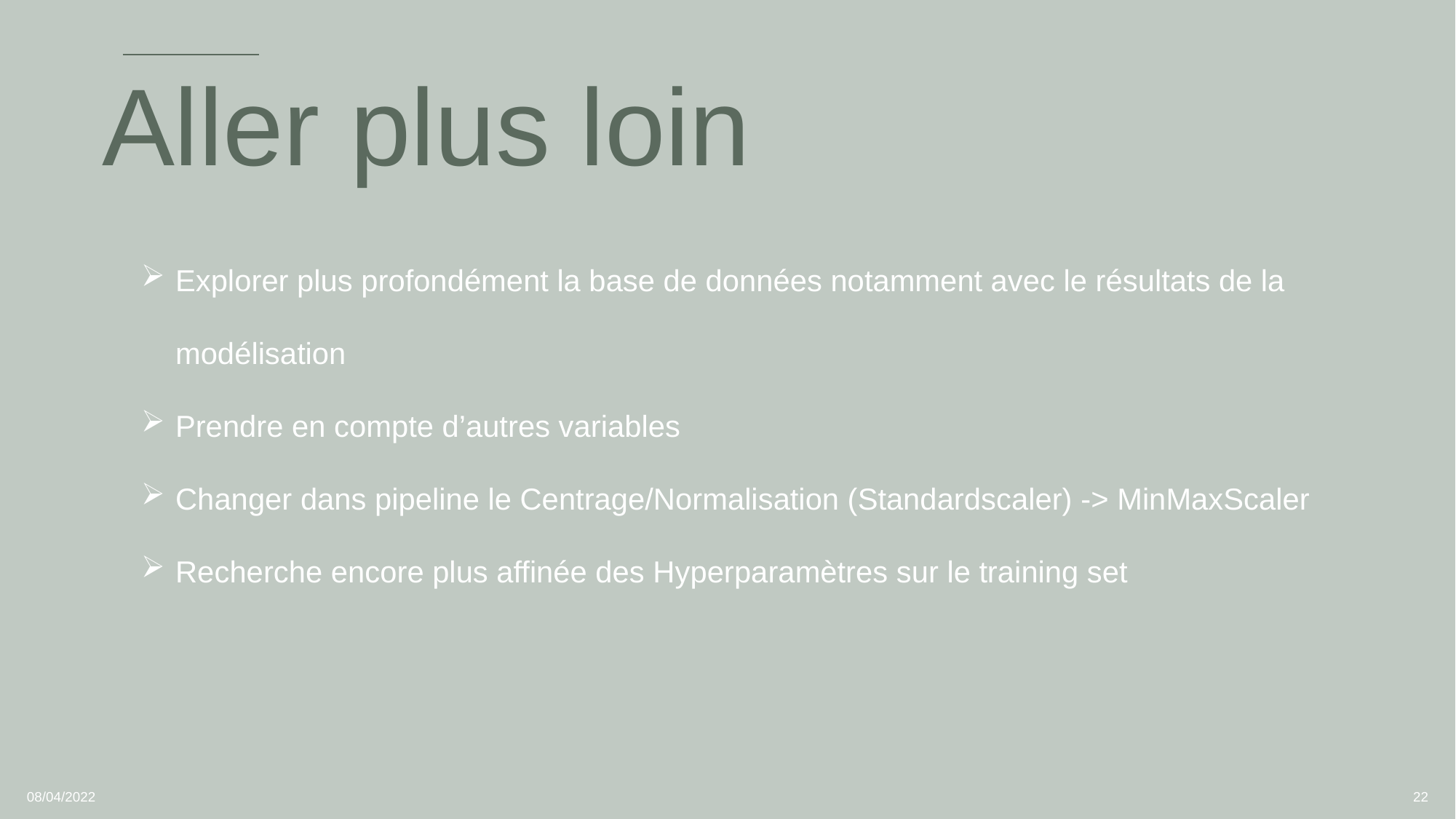

# Aller plus loin
Explorer plus profondément la base de données notamment avec le résultats de la modélisation
Prendre en compte d’autres variables
Changer dans pipeline le Centrage/Normalisation (Standardscaler) -> MinMaxScaler
Recherche encore plus affinée des Hyperparamètres sur le training set
08/04/2022
22